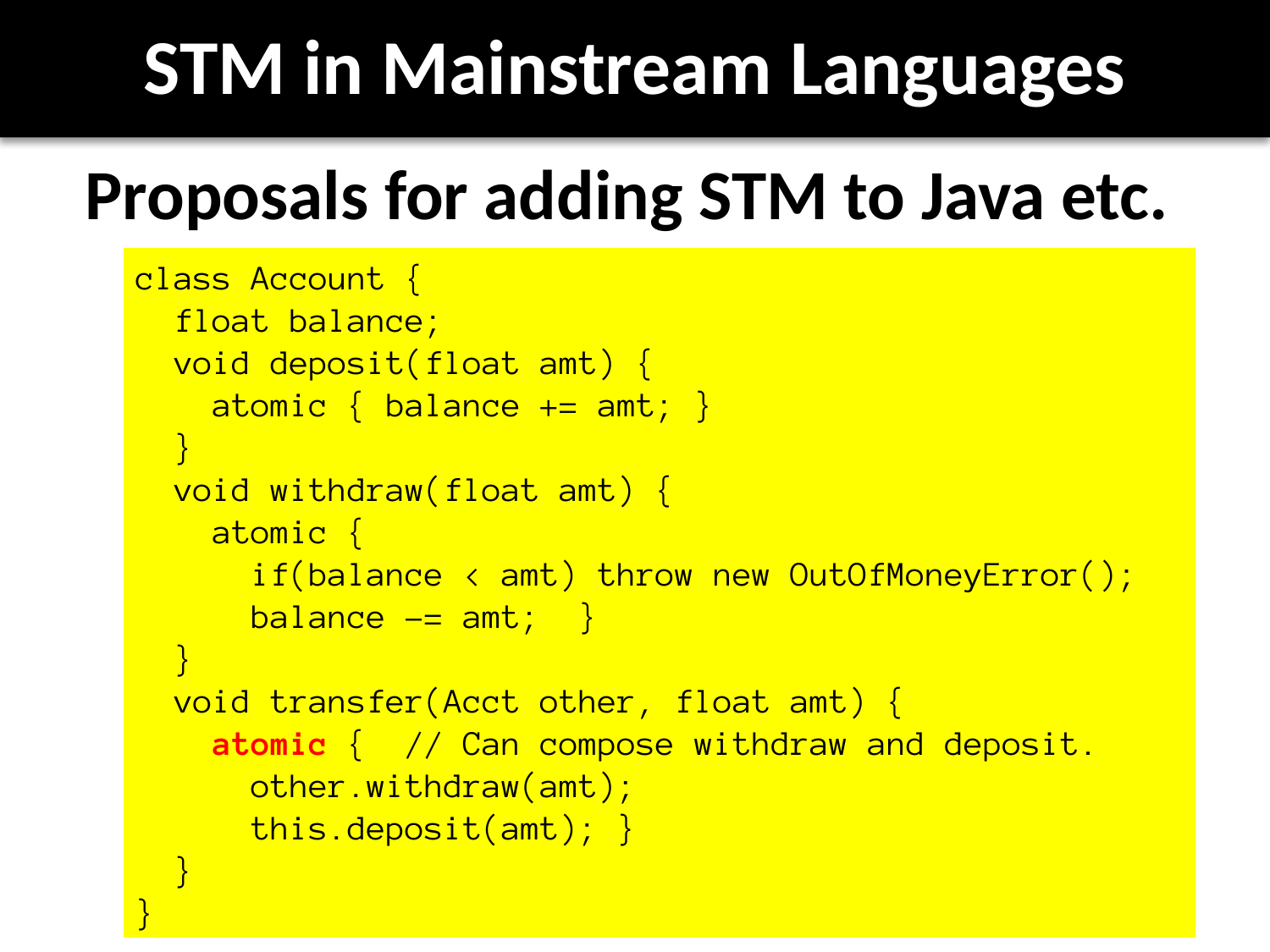

# STM in Mainstream Languages
Proposals for adding STM to Java etc.
class Account {
  float balance;
  void deposit(float amt) {
    atomic { balance += amt; }
  }
  void withdraw(float amt) {
    atomic {
      if(balance < amt) throw new OutOfMoneyError();
      balance -= amt;  }
  }
  void transfer(Acct other, float amt) {
    atomic {  // Can compose withdraw and deposit.
      other.withdraw(amt);
      this.deposit(amt); }
  }
}